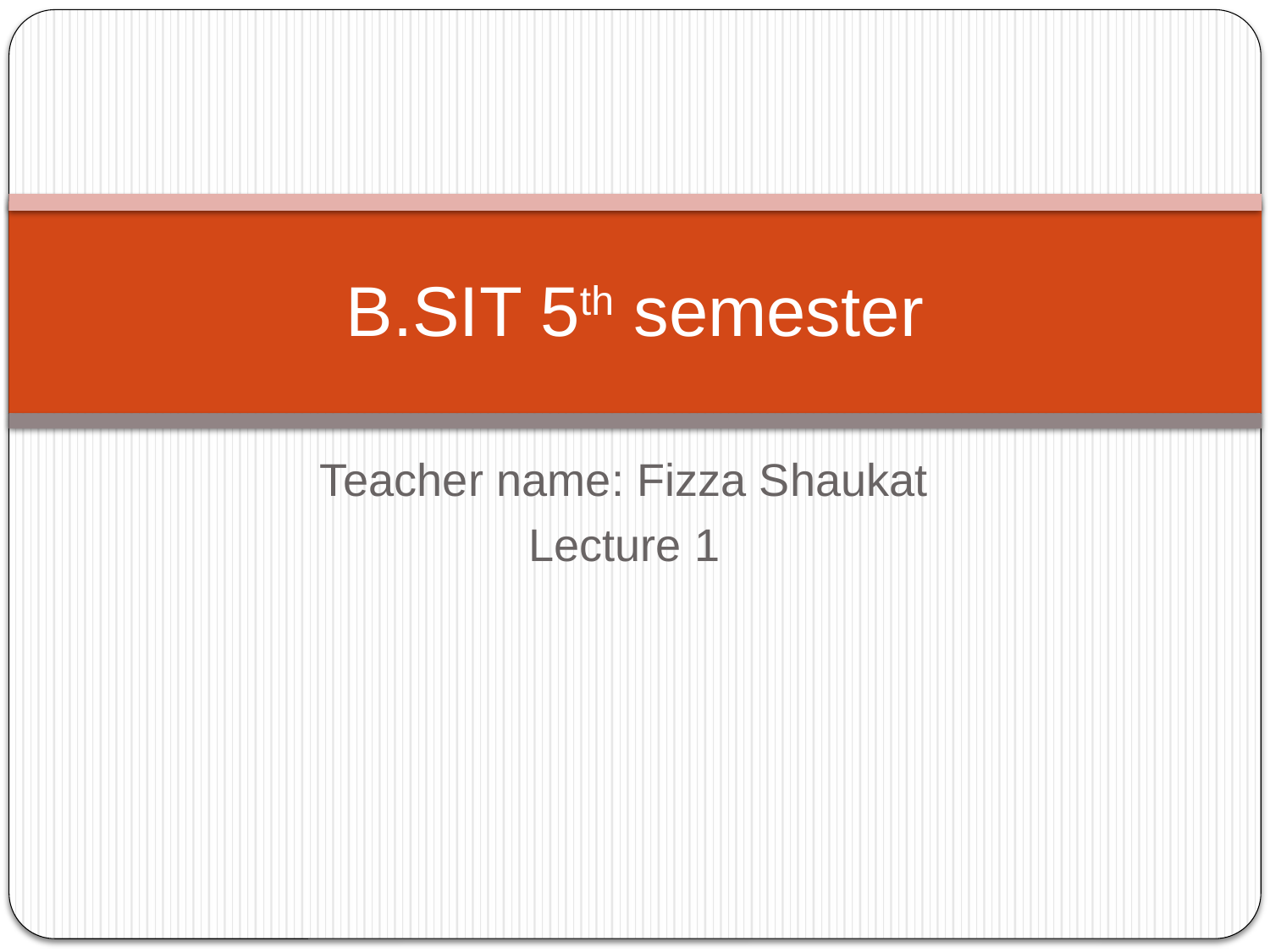

# B.SIT 5th semester
Teacher name: Fizza Shaukat
Lecture 1